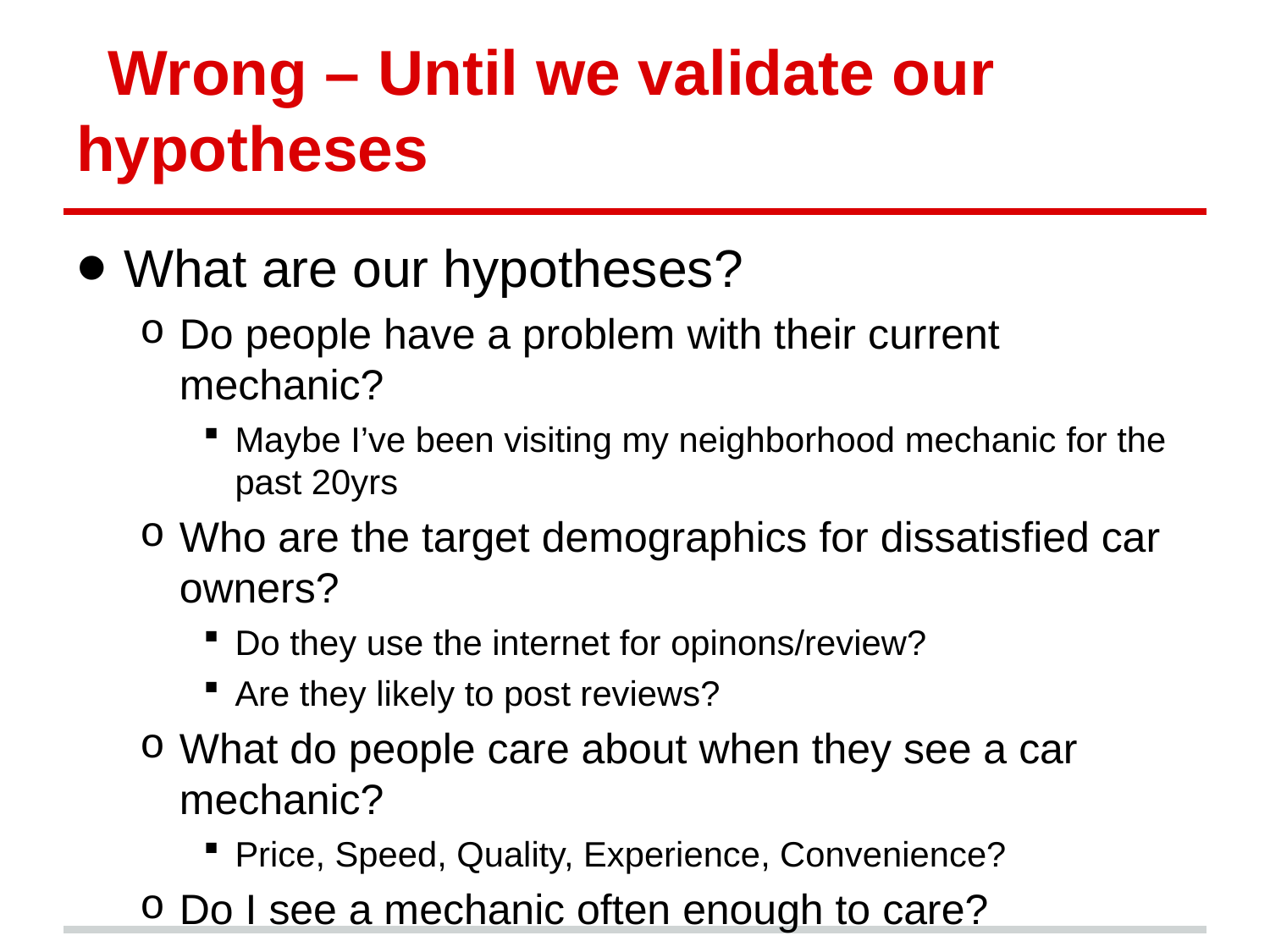

# Wrong – Until we validate our hypotheses
What are our hypotheses?
Do people have a problem with their current mechanic?
Maybe I’ve been visiting my neighborhood mechanic for the past 20yrs
Who are the target demographics for dissatisfied car owners?
Do they use the internet for opinons/review?
Are they likely to post reviews?
What do people care about when they see a car mechanic?
Price, Speed, Quality, Experience, Convenience?
Do I see a mechanic often enough to care?